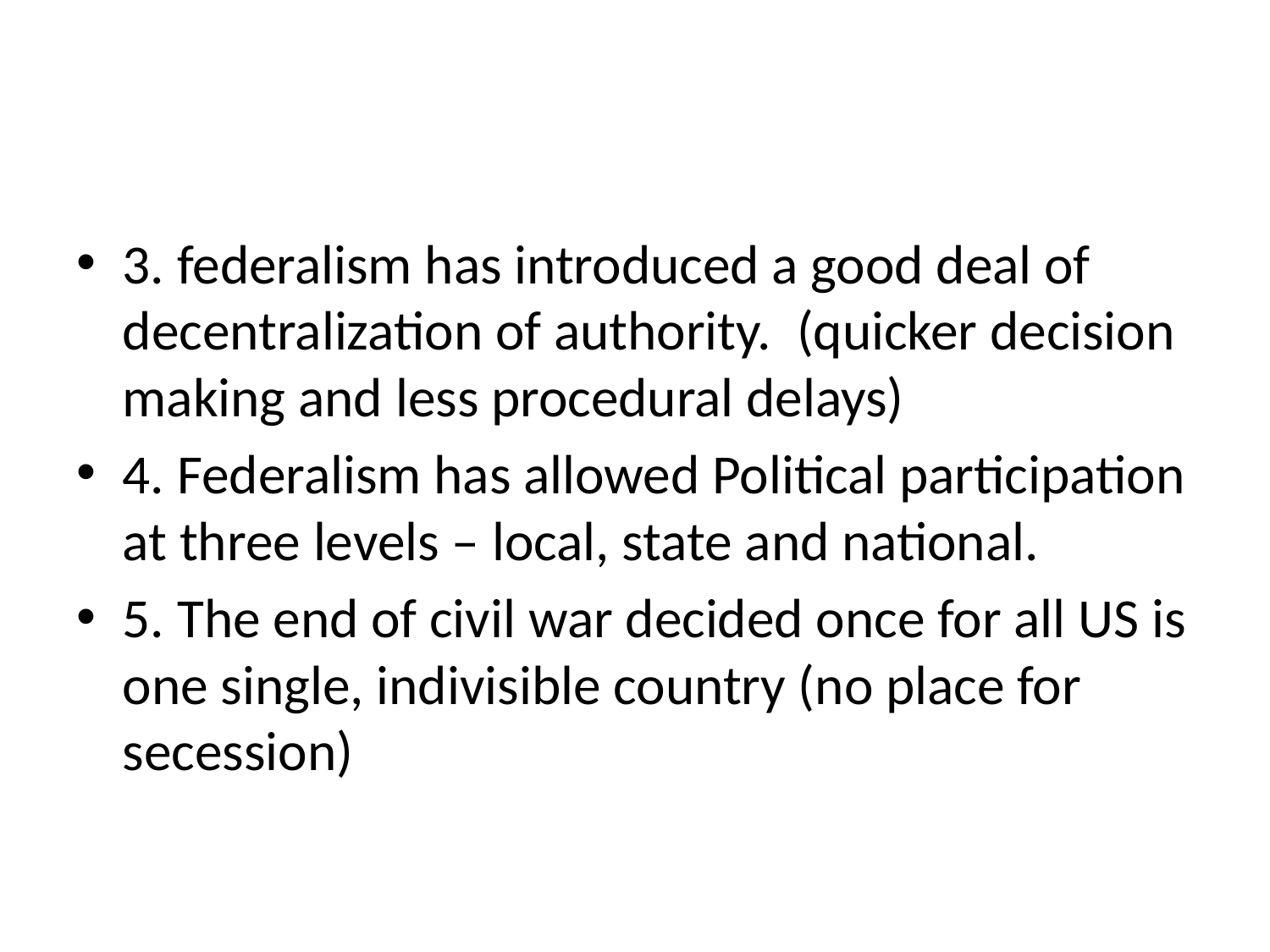

#
3. federalism has introduced a good deal of decentralization of authority.  (quicker decision making and less procedural delays)
4. Federalism has allowed Political participation at three levels – local, state and national.
5. The end of civil war decided once for all US is one single, indivisible country (no place for secession)